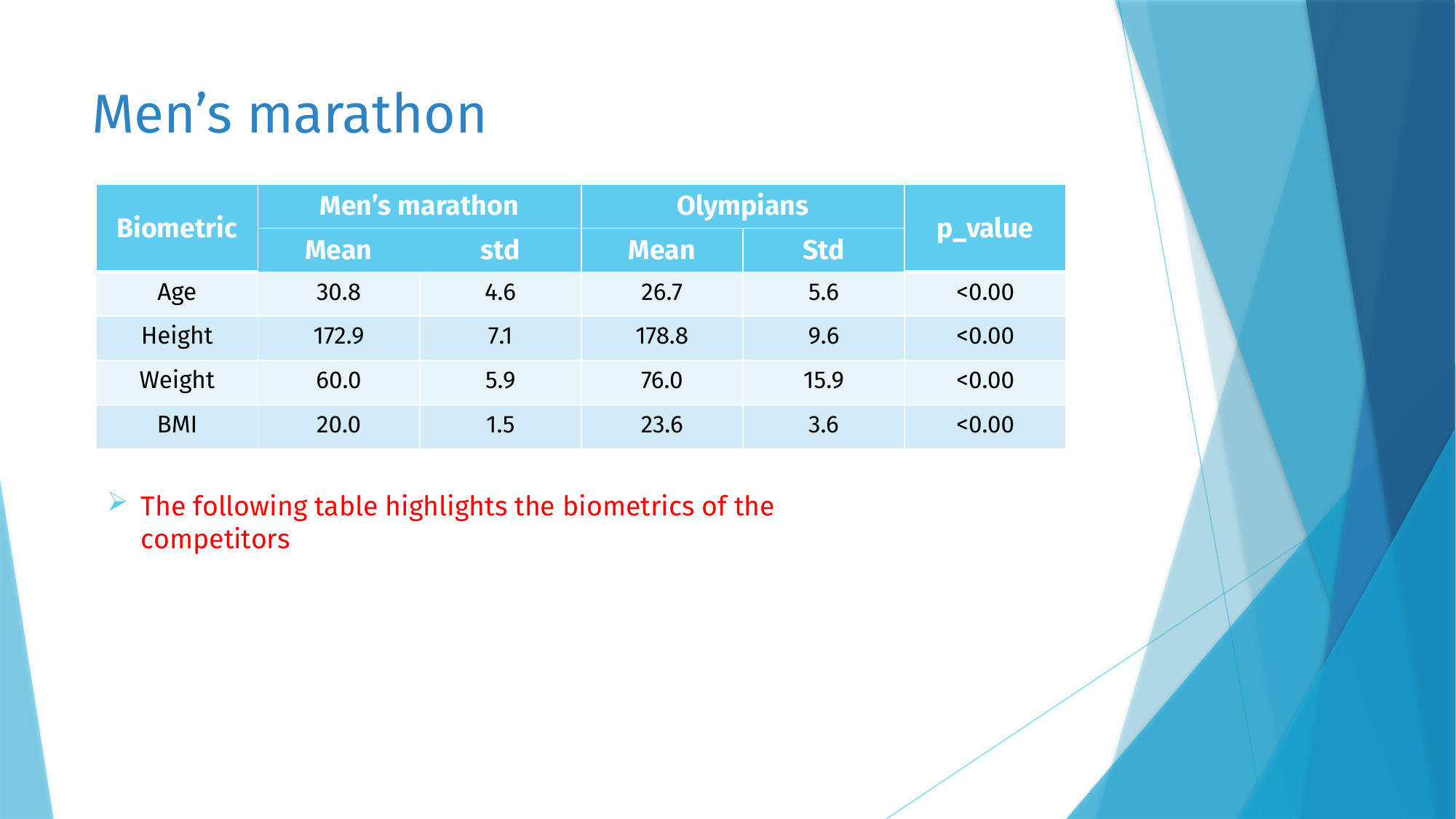

# Men’s marathon
| Biometric | Men’s marathon |  | Olympians |  | p\_value |
| --- | --- | --- | --- | --- | --- |
|  | Mean | std | Mean | Std |  |
| Age | 30.8 | 4.6 | 26.7 | 5.6 | <0.00 |
| Height | 172.9 | 7.1 | 178.8 | 9.6 | <0.00 |
| Weight | 60.0 | 5.9 | 76.0 | 15.9 | <0.00 |
| BMI | 20.0 | 1.5 | 23.6 | 3.6 | <0.00 |
The following table highlights the biometrics of the competitors